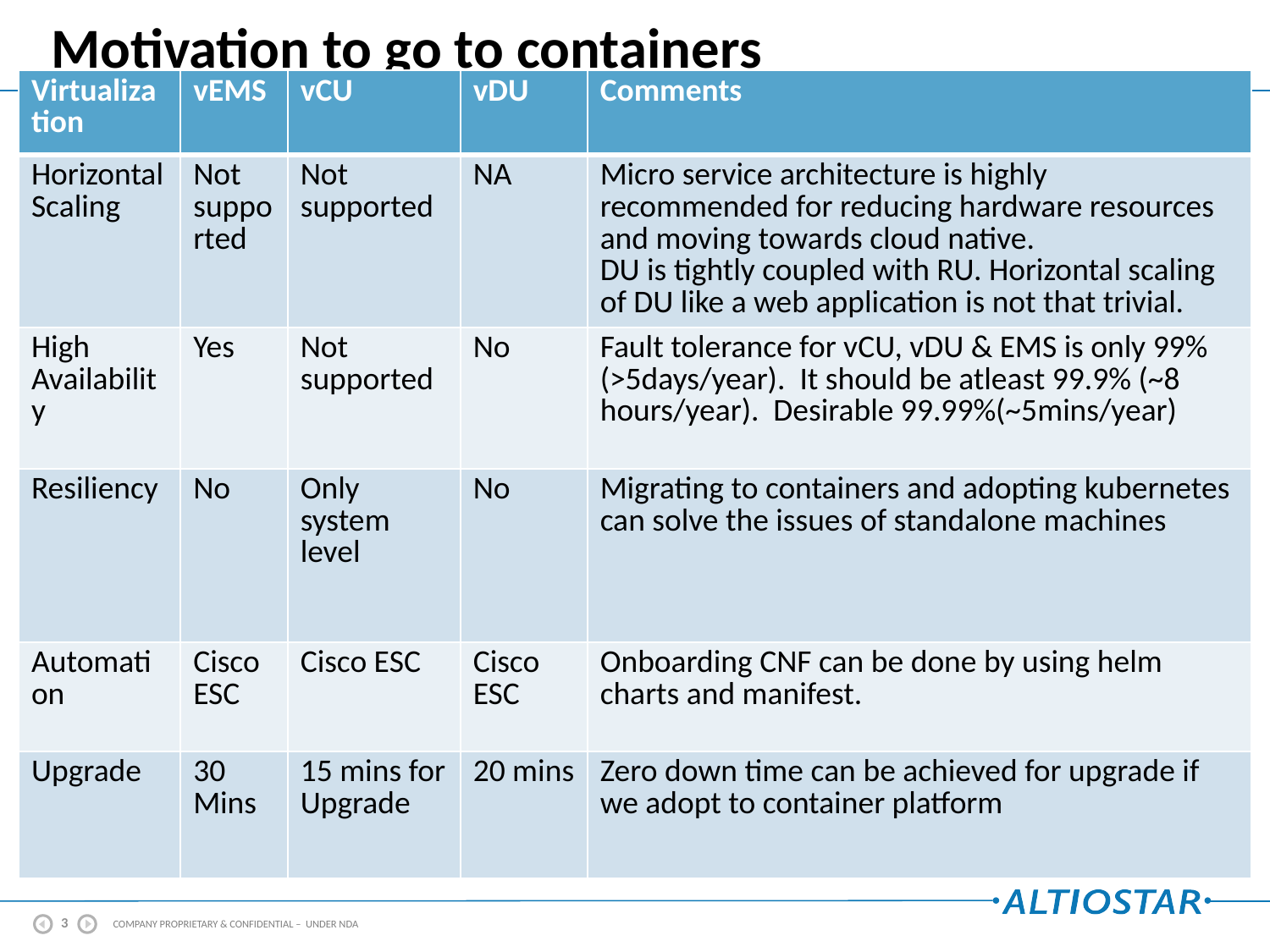

# Motivation to go to containers
| Virtualization | vEMS | vCU | vDU | Comments |
| --- | --- | --- | --- | --- |
| Horizontal Scaling | Not supported | Not supported | NA | Micro service architecture is highly recommended for reducing hardware resources and moving towards cloud native. DU is tightly coupled with RU. Horizontal scaling of DU like a web application is not that trivial. |
| High Availability | Yes | Not supported | No | Fault tolerance for vCU, vDU & EMS is only 99% (>5days/year). It should be atleast 99.9% (~8 hours/year). Desirable 99.99%(~5mins/year) |
| Resiliency | No | Only system level | No | Migrating to containers and adopting kubernetes can solve the issues of standalone machines |
| Automation | Cisco ESC | Cisco ESC | Cisco ESC | Onboarding CNF can be done by using helm charts and manifest. |
| Upgrade | 30 Mins | 15 mins for Upgrade | 20 mins | Zero down time can be achieved for upgrade if we adopt to container platform |
3